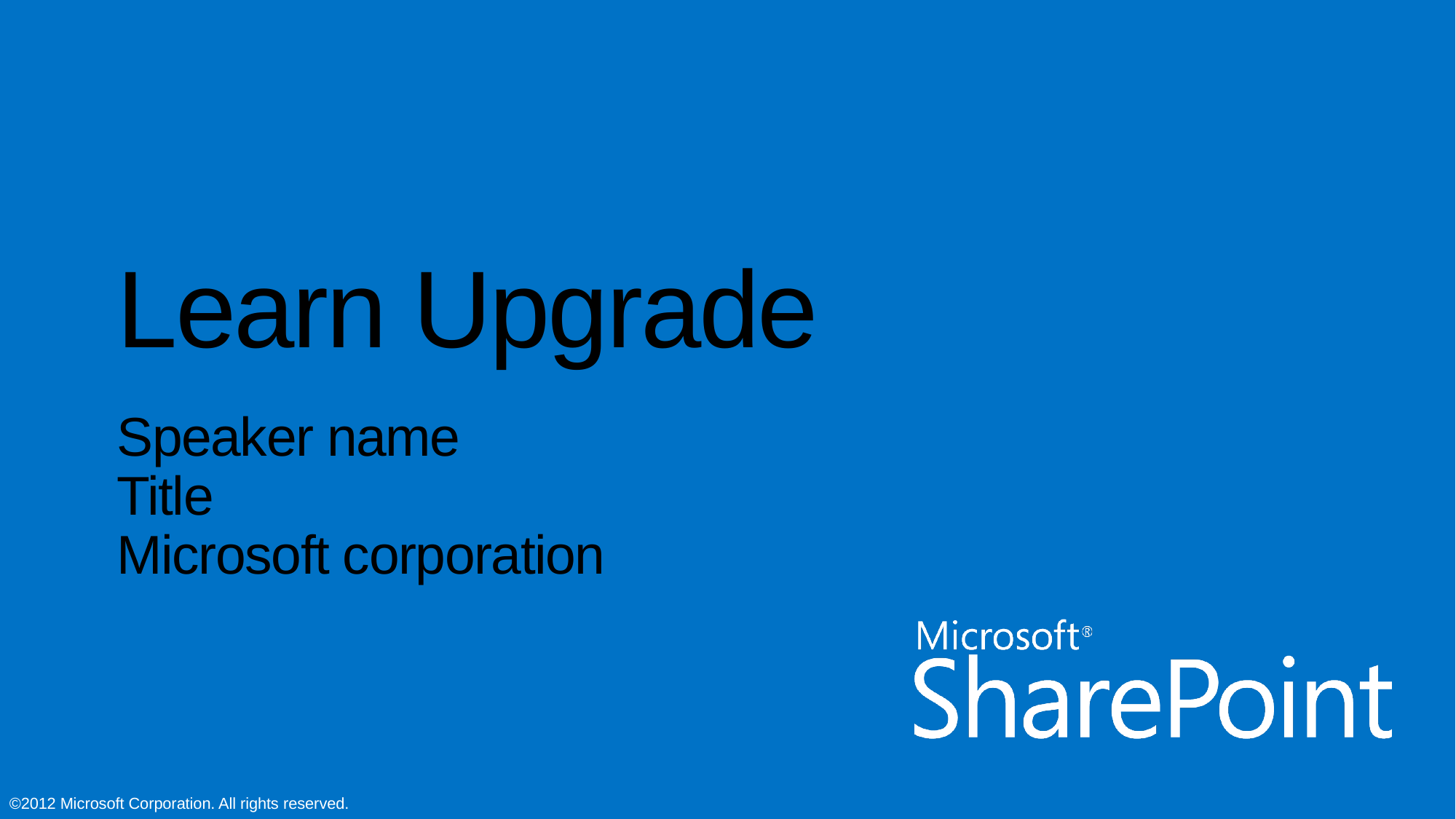

# Learn Upgrade
Speaker name
Title
Microsoft corporation